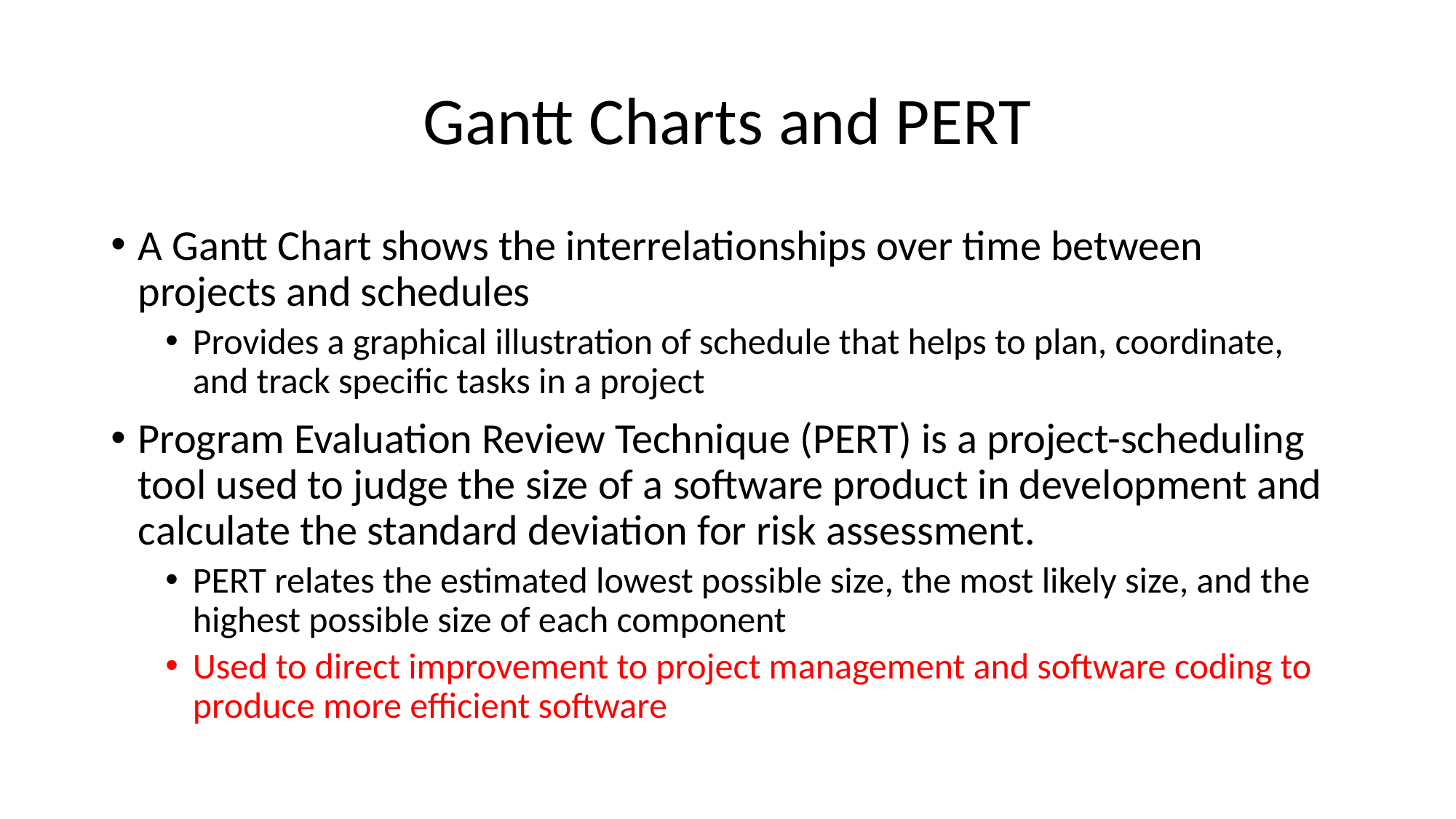

# Gantt Charts and PERT
A Gantt Chart shows the interrelationships over time between projects and schedules
Provides a graphical illustration of schedule that helps to plan, coordinate, and track specific tasks in a project
Program Evaluation Review Technique (PERT) is a project-scheduling tool used to judge the size of a software product in development and calculate the standard deviation for risk assessment.
PERT relates the estimated lowest possible size, the most likely size, and the highest possible size of each component
Used to direct improvement to project management and software coding to produce more efficient software